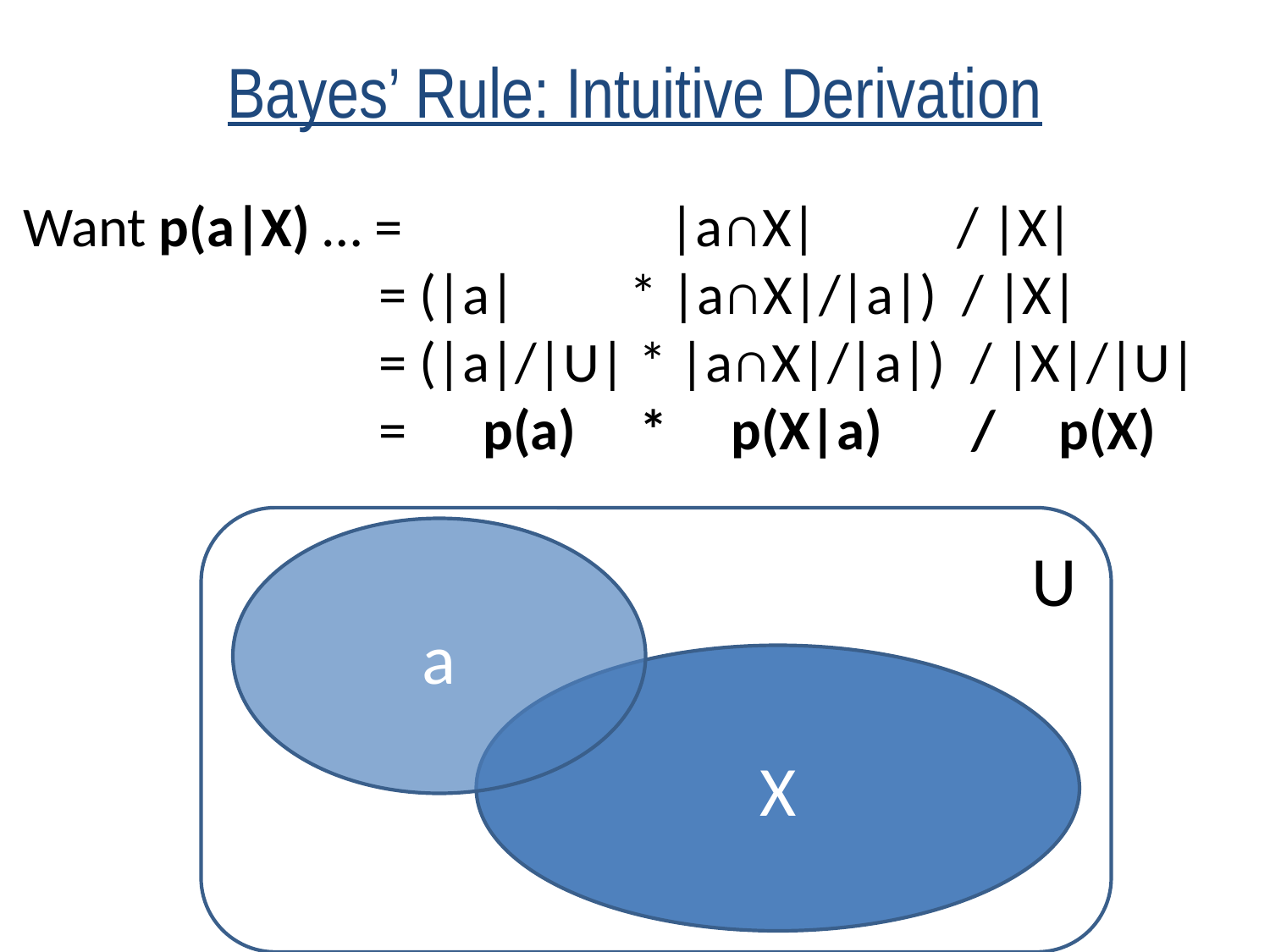

# Bayes’ Rule: Intuitive Derivation
Want p(a|X) … =                     |a∩X|           / |X|
                            = (|a|         * |a∩X|/|a|)  / |X|
                            = (|a|/|U| * |a∩X|/|a|)  / |X|/|U|
                            =      p(a)     *     p(X|a)       /     p(X)
U
a
X